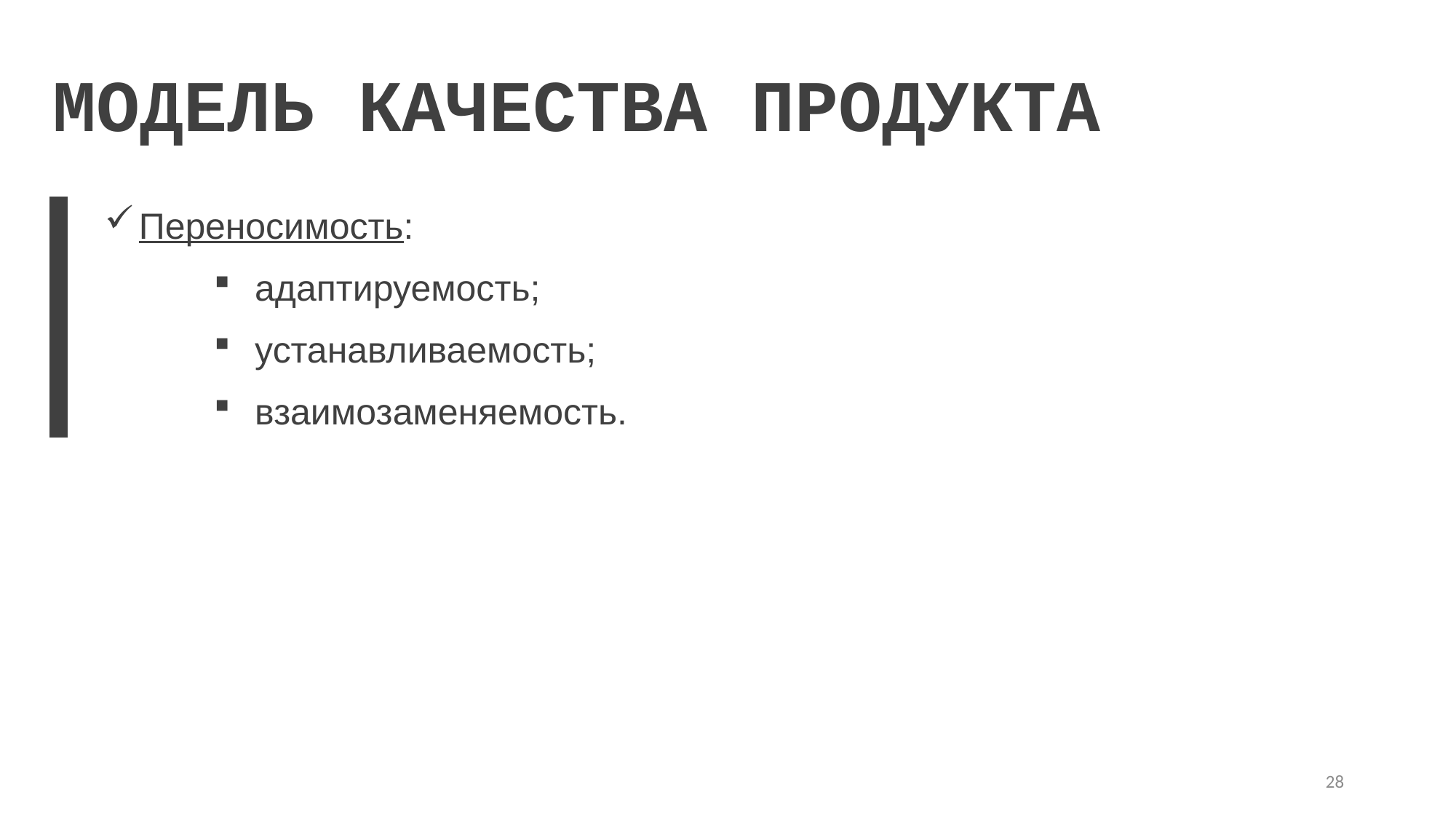

МОДЕЛЬ КАЧЕСТВА ПРОДУКТА

Переносимость:
адаптируемость;
устанавливаемость;
взаимозаменяемость.

28